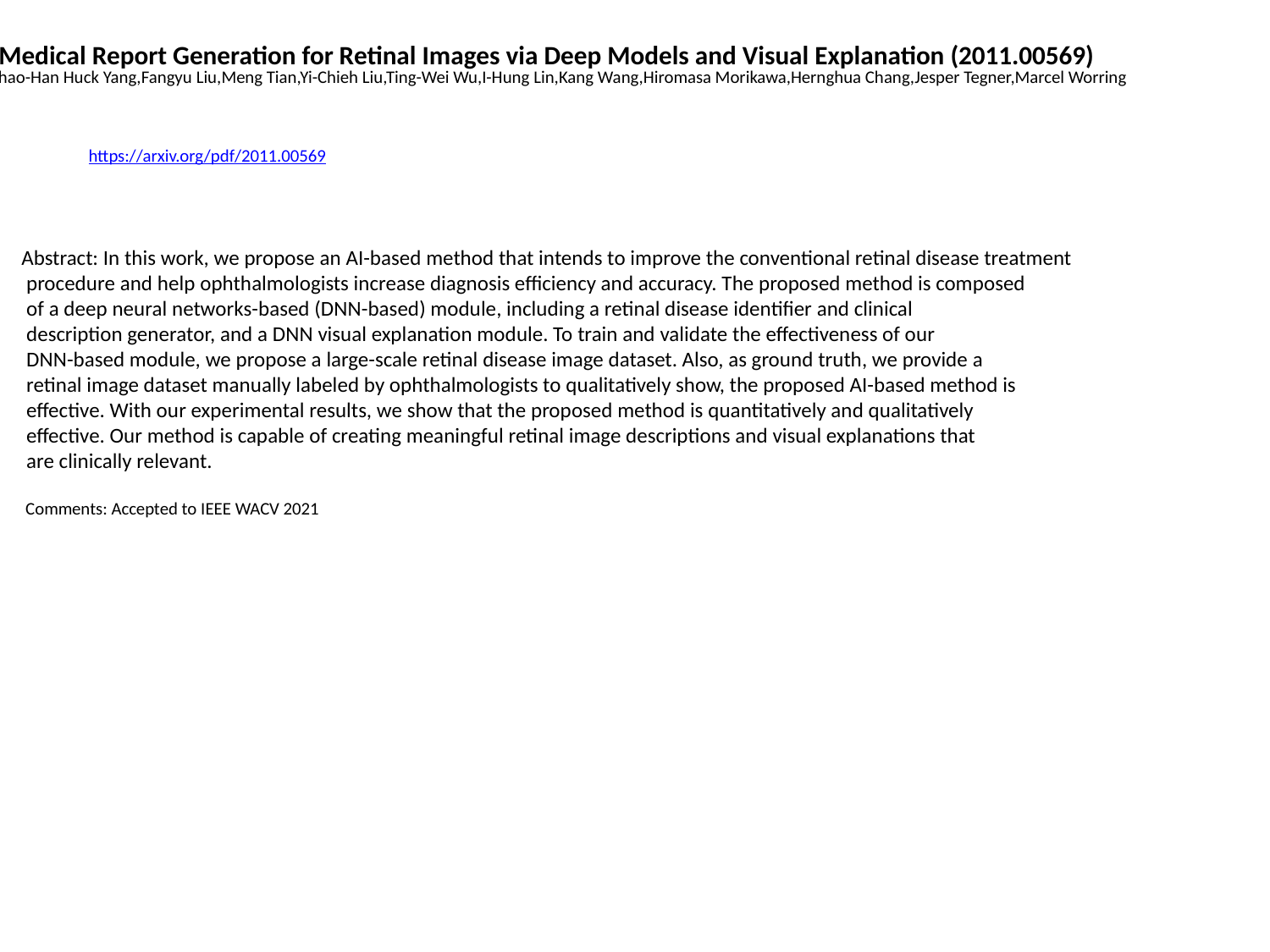

DeepOpht: Medical Report Generation for Retinal Images via Deep Models and Visual Explanation (2011.00569)
Jia-Hong Huang,Chao-Han Huck Yang,Fangyu Liu,Meng Tian,Yi-Chieh Liu,Ting-Wei Wu,I-Hung Lin,Kang Wang,Hiromasa Morikawa,Hernghua Chang,Jesper Tegner,Marcel Worring

https://arxiv.org/pdf/2011.00569

Abstract: In this work, we propose an AI-based method that intends to improve the conventional retinal disease treatment
 procedure and help ophthalmologists increase diagnosis efficiency and accuracy. The proposed method is composed
 of a deep neural networks-based (DNN-based) module, including a retinal disease identifier and clinical
 description generator, and a DNN visual explanation module. To train and validate the effectiveness of our
 DNN-based module, we propose a large-scale retinal disease image dataset. Also, as ground truth, we provide a
 retinal image dataset manually labeled by ophthalmologists to qualitatively show, the proposed AI-based method is
 effective. With our experimental results, we show that the proposed method is quantitatively and qualitatively
 effective. Our method is capable of creating meaningful retinal image descriptions and visual explanations that
 are clinically relevant.
 Comments: Accepted to IEEE WACV 2021